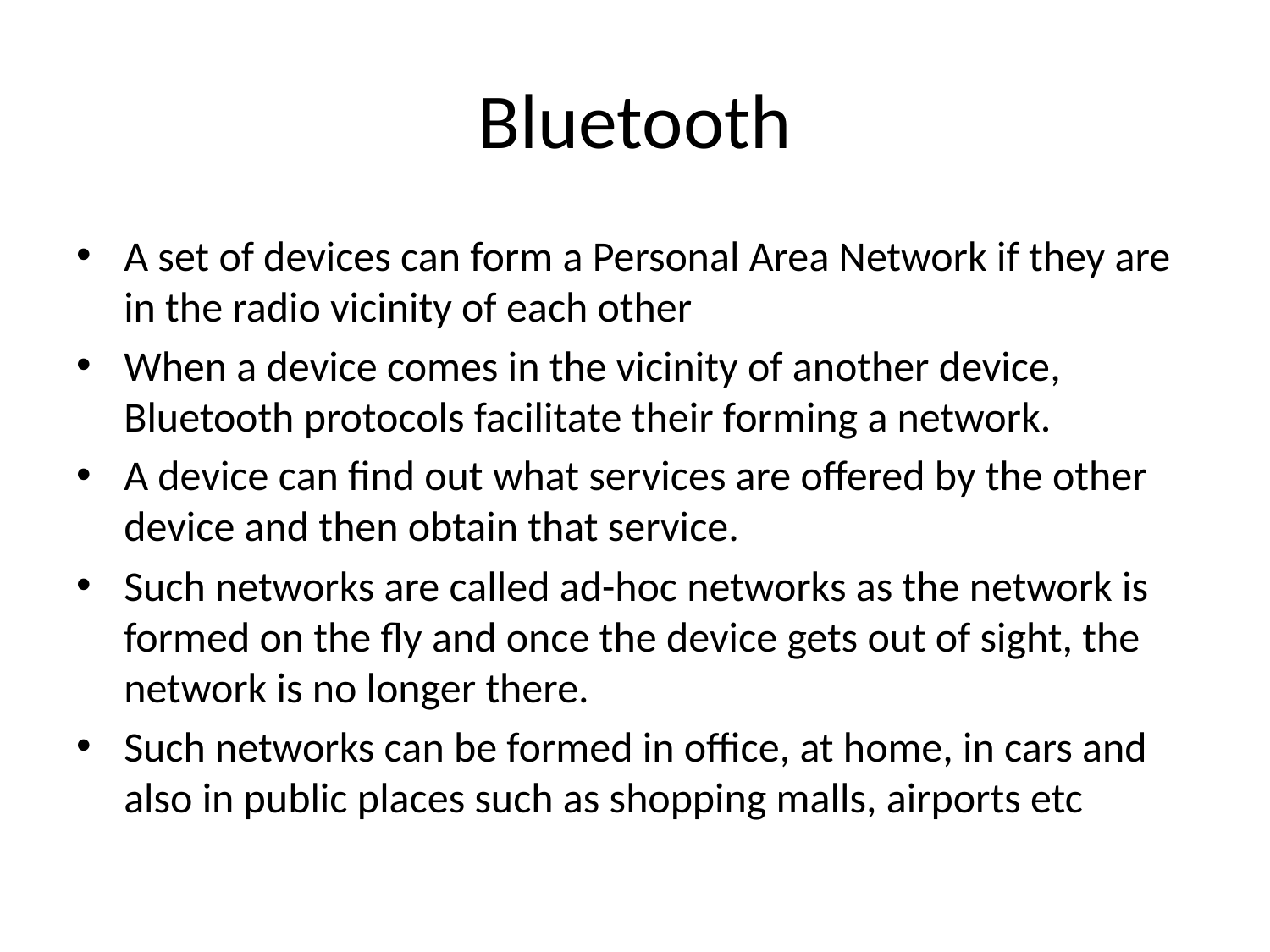

# Bluetooth
A set of devices can form a Personal Area Network if they are in the radio vicinity of each other
When a device comes in the vicinity of another device, Bluetooth protocols facilitate their forming a network.
A device can find out what services are offered by the other device and then obtain that service.
Such networks are called ad-hoc networks as the network is formed on the fly and once the device gets out of sight, the network is no longer there.
Such networks can be formed in office, at home, in cars and also in public places such as shopping malls, airports etc